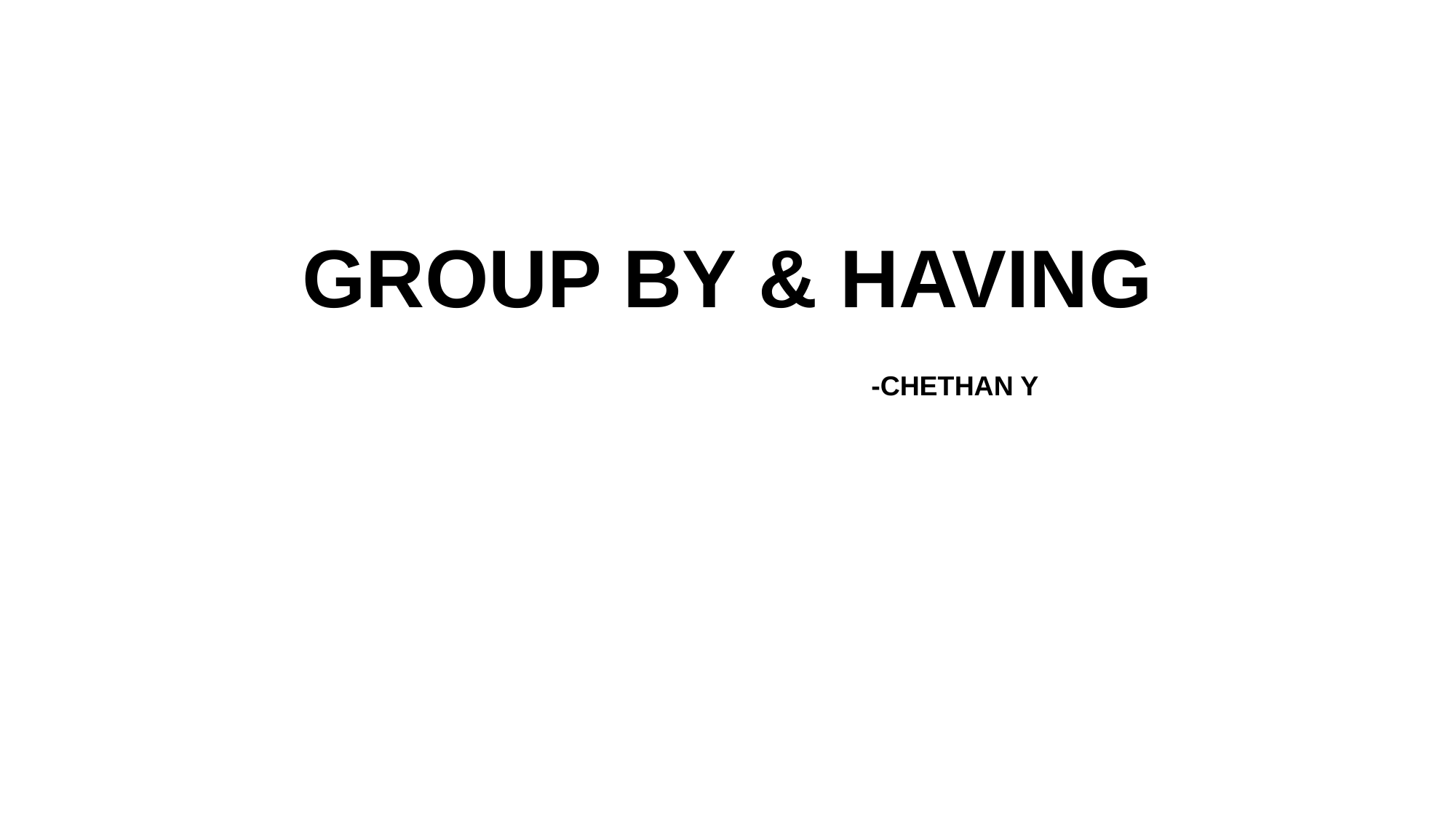

# GROUP BY & HAVING -CHETHAN Y